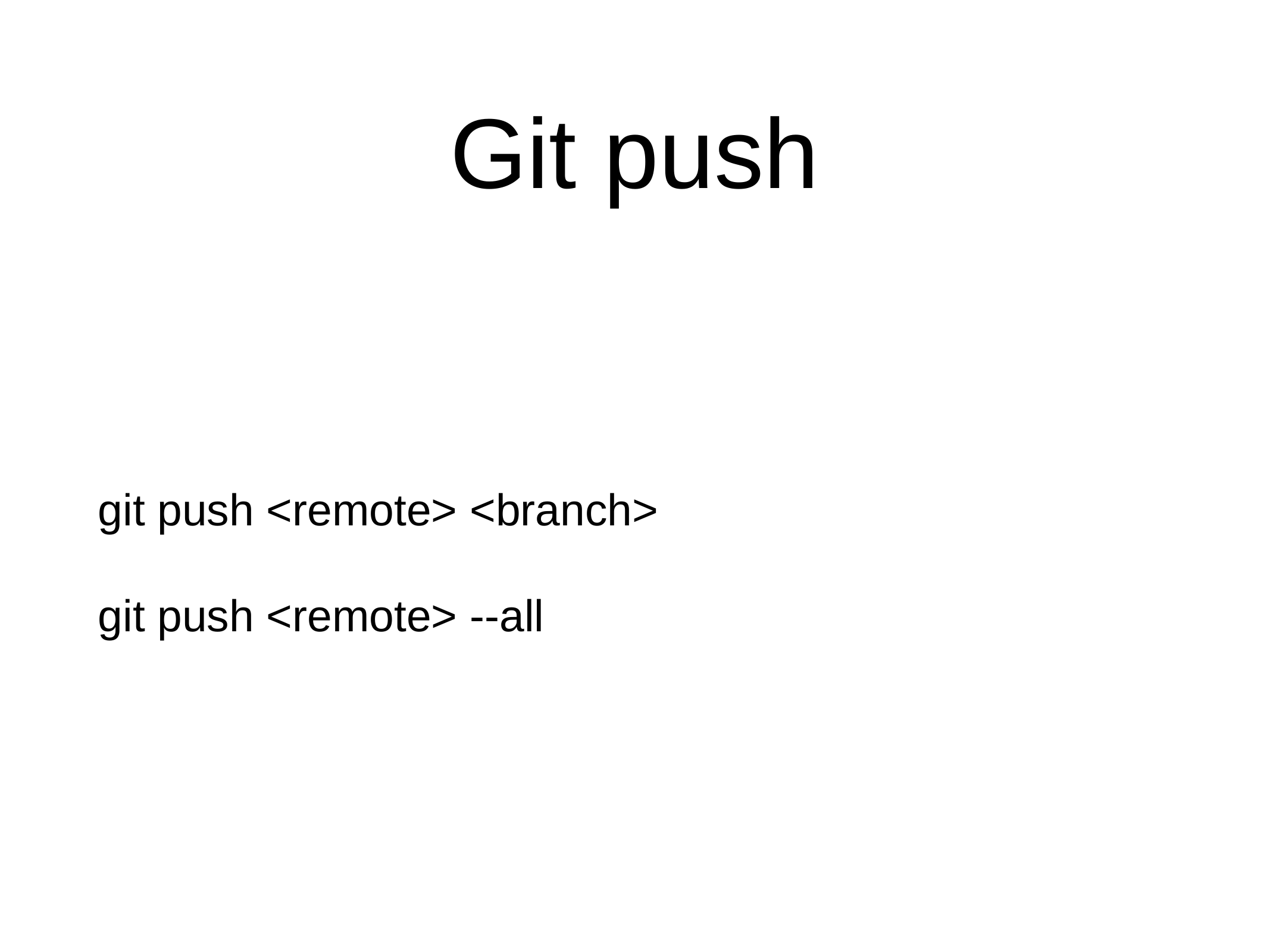

# Git push
git push <remote> <branch>
git push <remote> --all